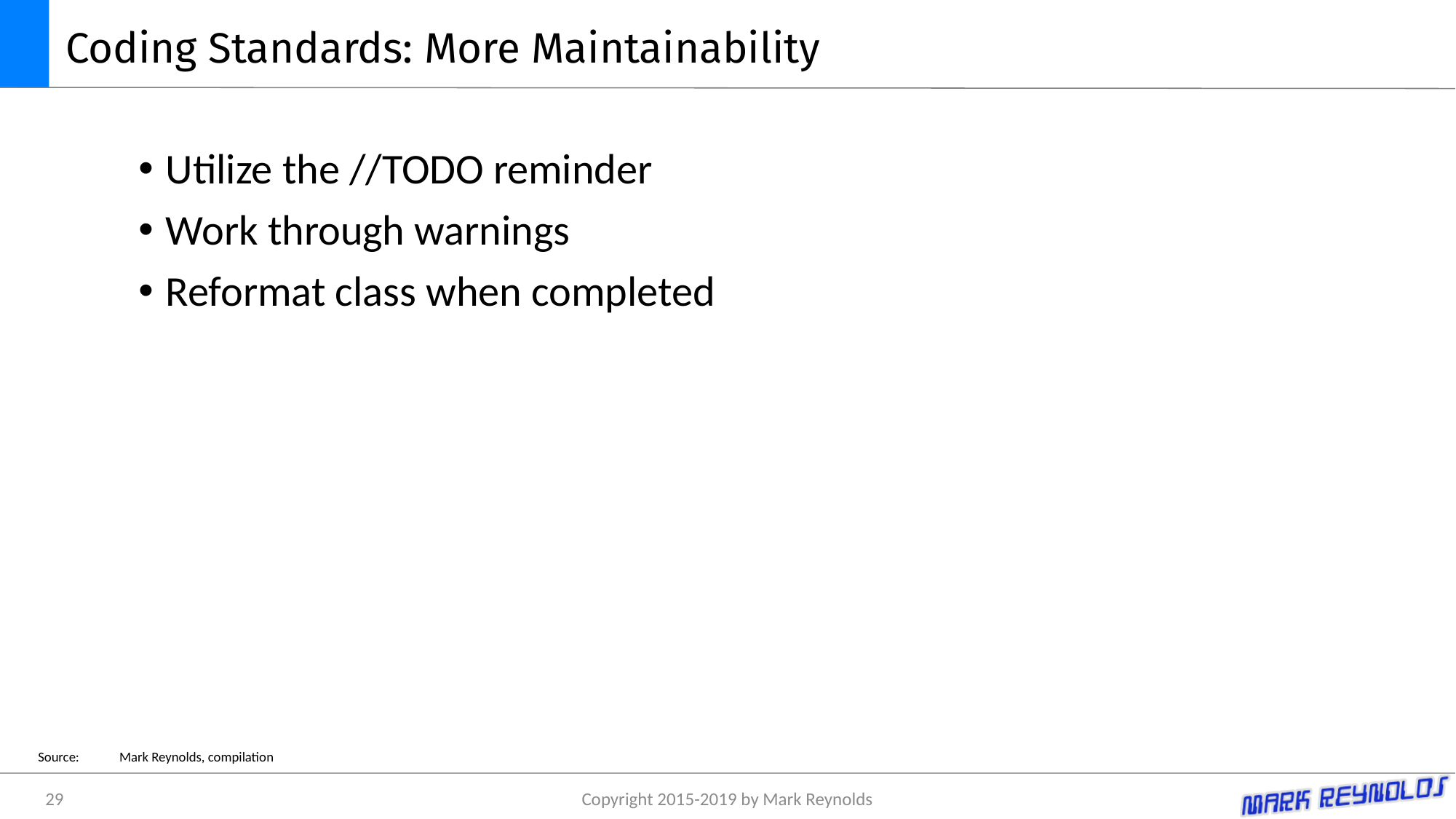

# Coding Standards: More Maintainability
Utilize the //TODO reminder
Work through warnings
Reformat class when completed
Source:	Mark Reynolds, compilation
29
Copyright 2015-2019 by Mark Reynolds